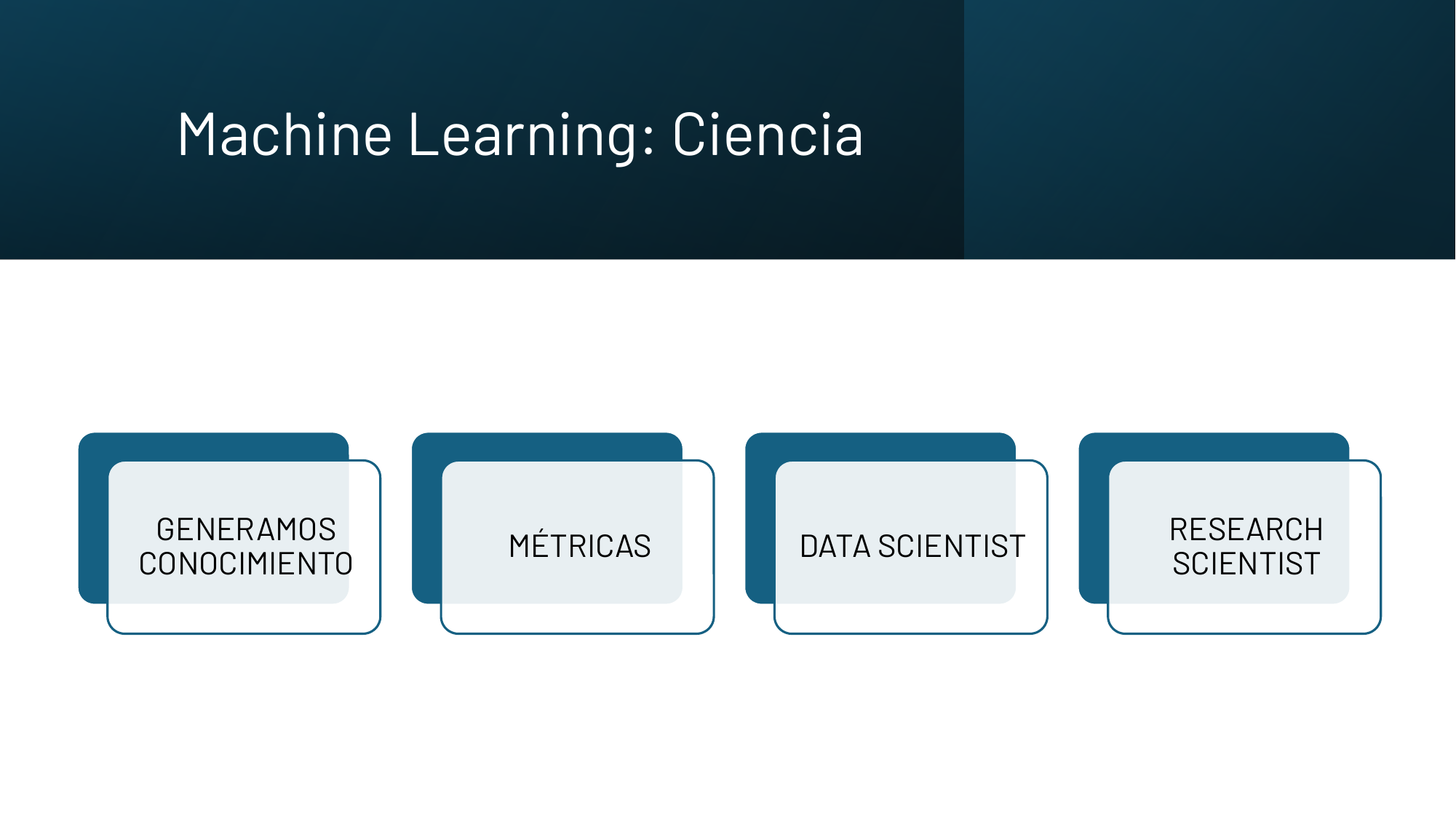

# Machine Learning: Ciencia
Generamos conocimiento
Métricas
Data Scientist
Research Scientist